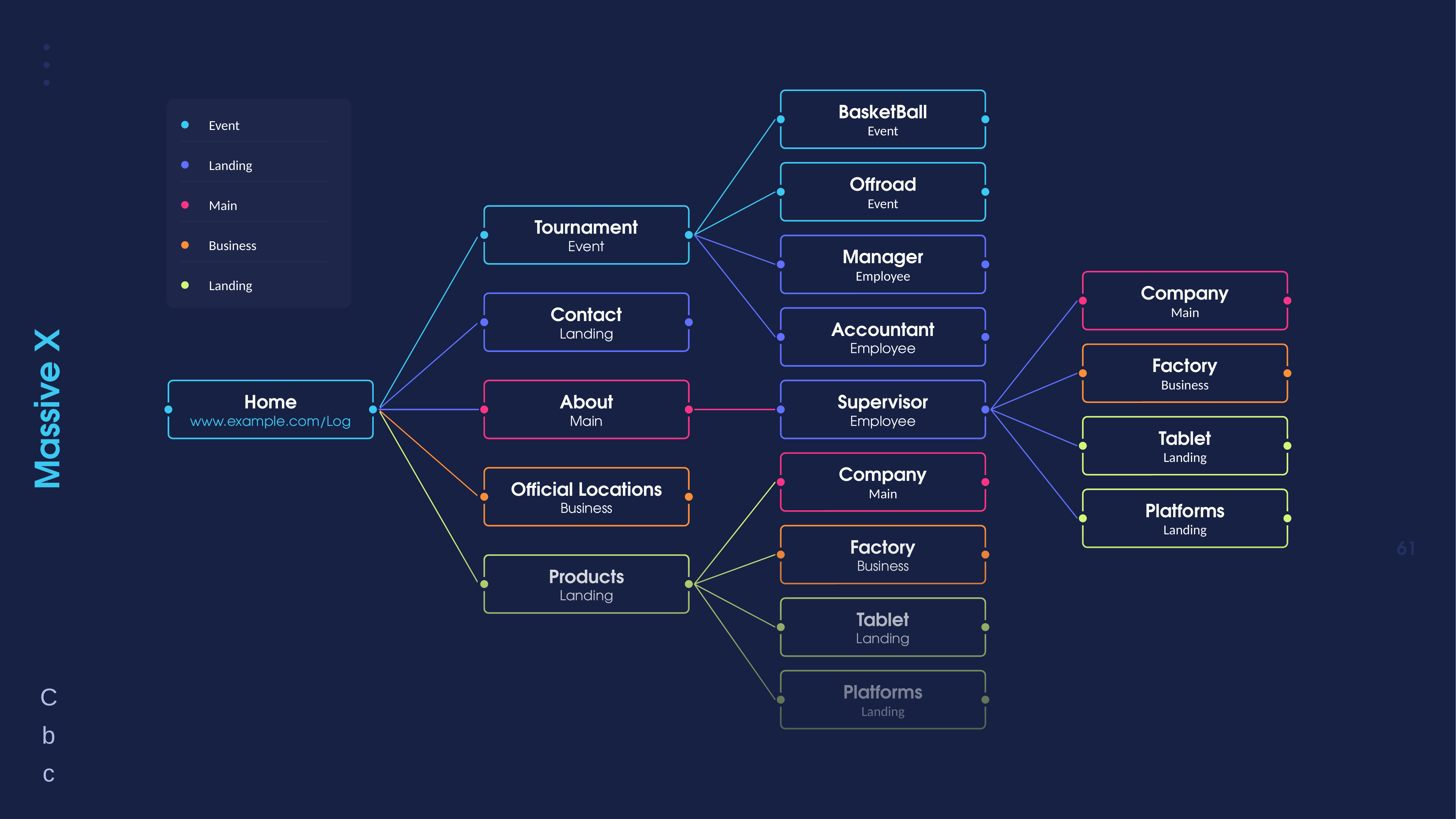

BasketBall
Event

Event

Landing

Offroad
Event
Main

Tournament
Event
Business

Manager
Employee

Company
Main
Landing

Contact
Landing

Accountant
Employee

Factory
Business

About
Main

Supervisor
Employee

Home
www.example.com/Log

Tablet
Landing

Company
Main

Official Locations
Business

Platforms
Landing

Factory
Business

Products
Landing

Tablet
Landing

Platforms
Landing